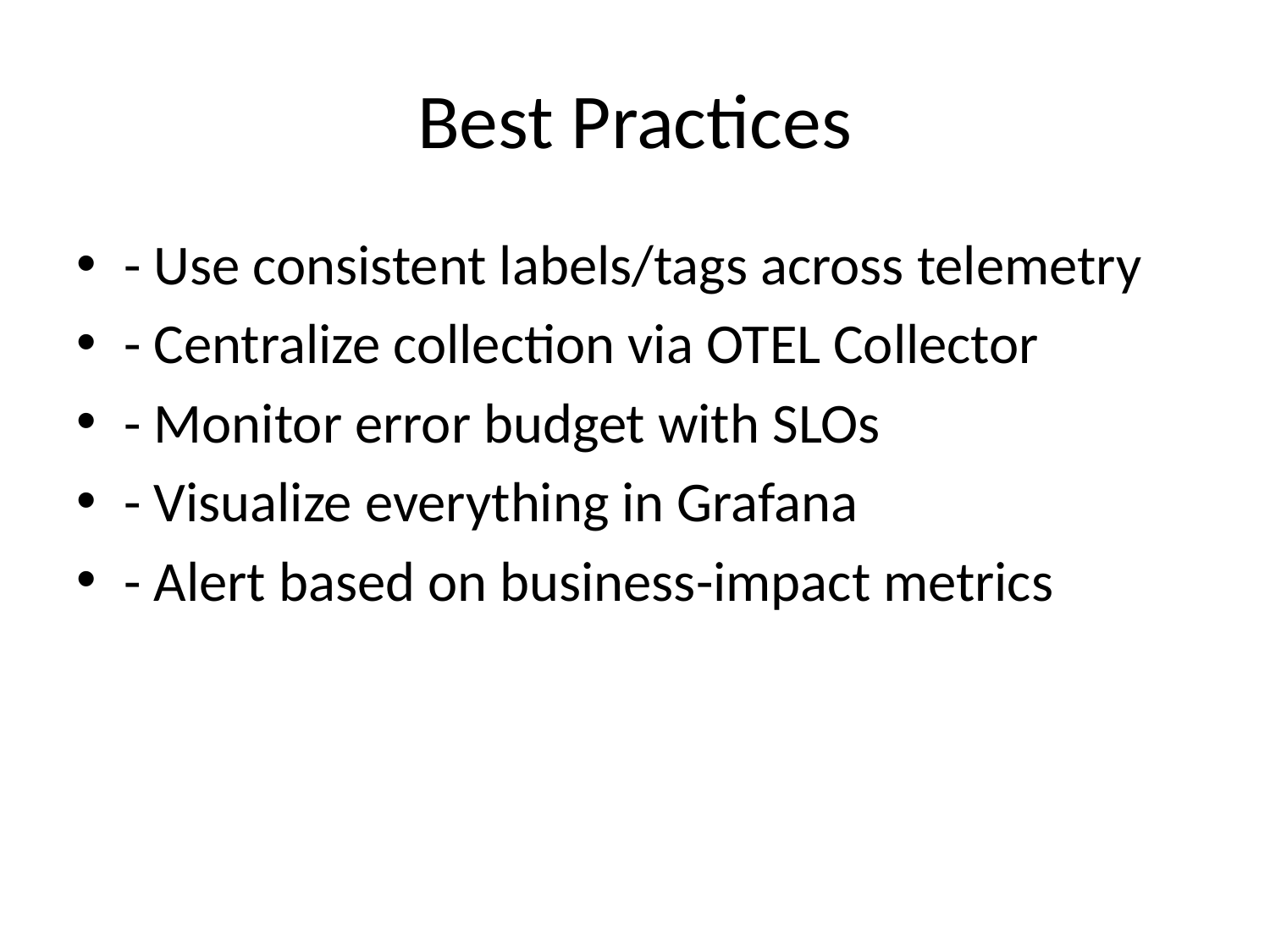

# Best Practices
- Use consistent labels/tags across telemetry
- Centralize collection via OTEL Collector
- Monitor error budget with SLOs
- Visualize everything in Grafana
- Alert based on business-impact metrics